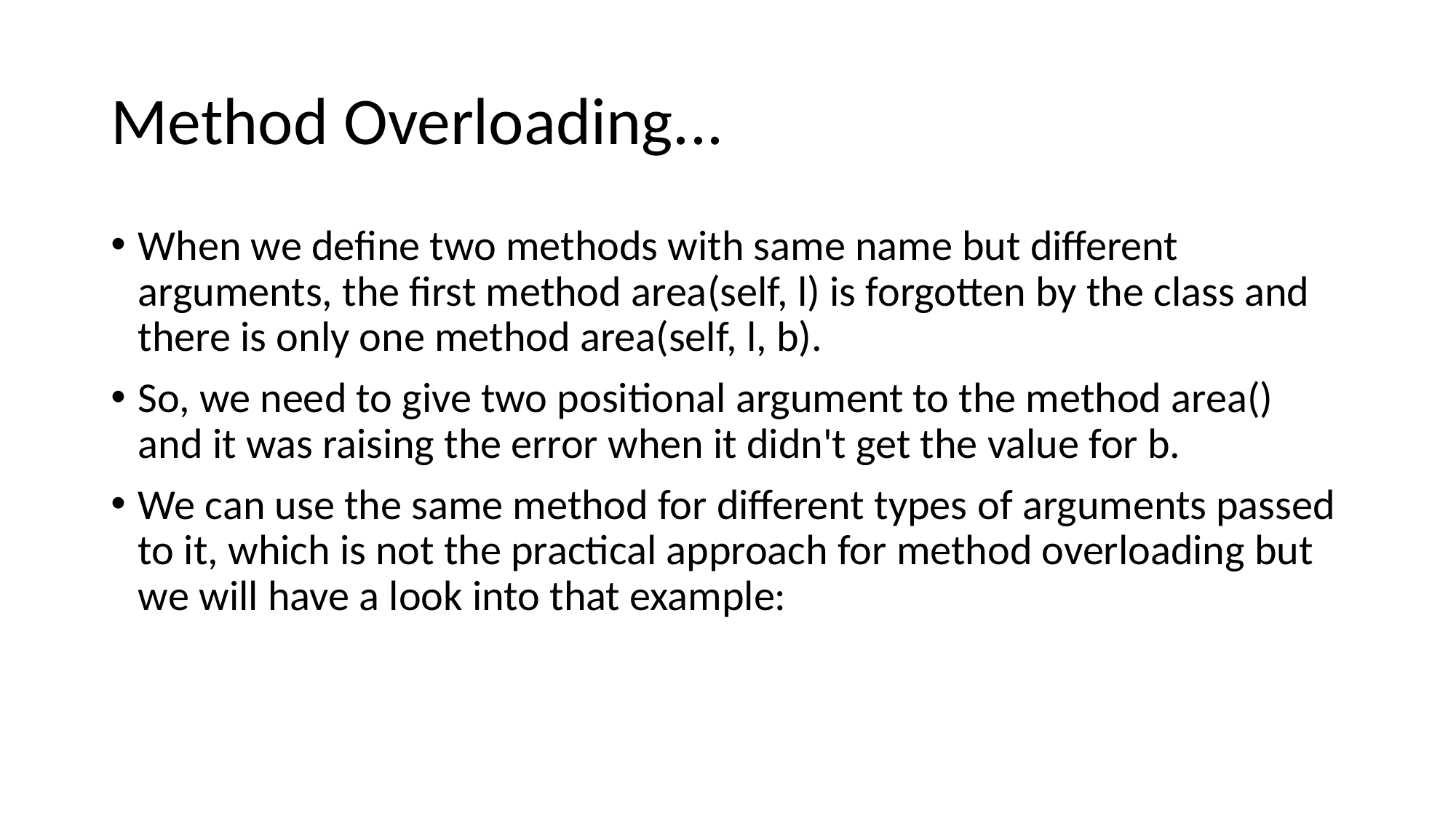

# Method Overloading...
When we define two methods with same name but different arguments, the first method area(self, l) is forgotten by the class and there is only one method area(self, l, b).
So, we need to give two positional argument to the method area() and it was raising the error when it didn't get the value for b.
We can use the same method for different types of arguments passed to it, which is not the practical approach for method overloading but we will have a look into that example: